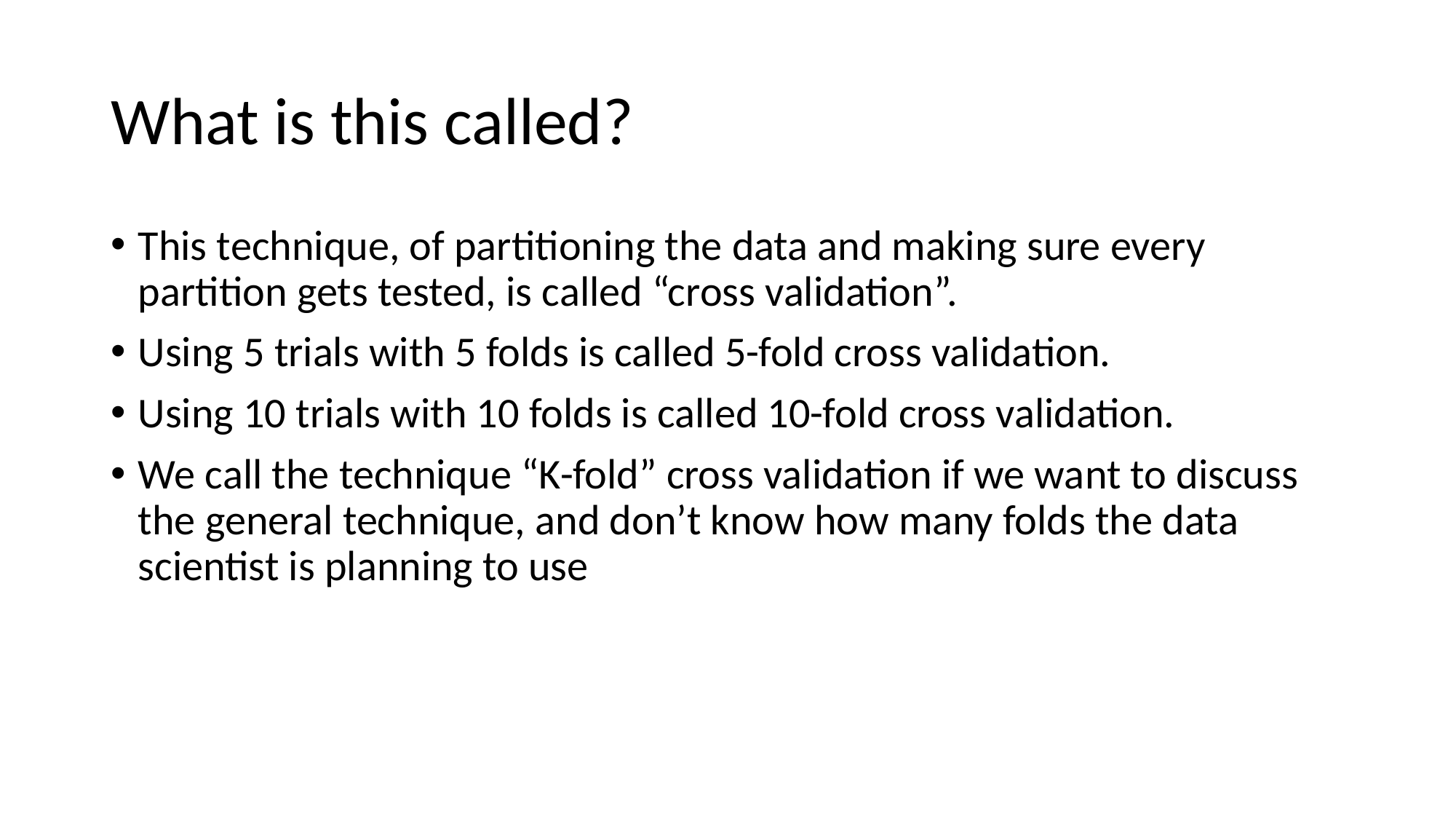

# What is this called?
This technique, of partitioning the data and making sure every partition gets tested, is called “cross validation”.
Using 5 trials with 5 folds is called 5-fold cross validation.
Using 10 trials with 10 folds is called 10-fold cross validation.
We call the technique “K-fold” cross validation if we want to discuss the general technique, and don’t know how many folds the data scientist is planning to use